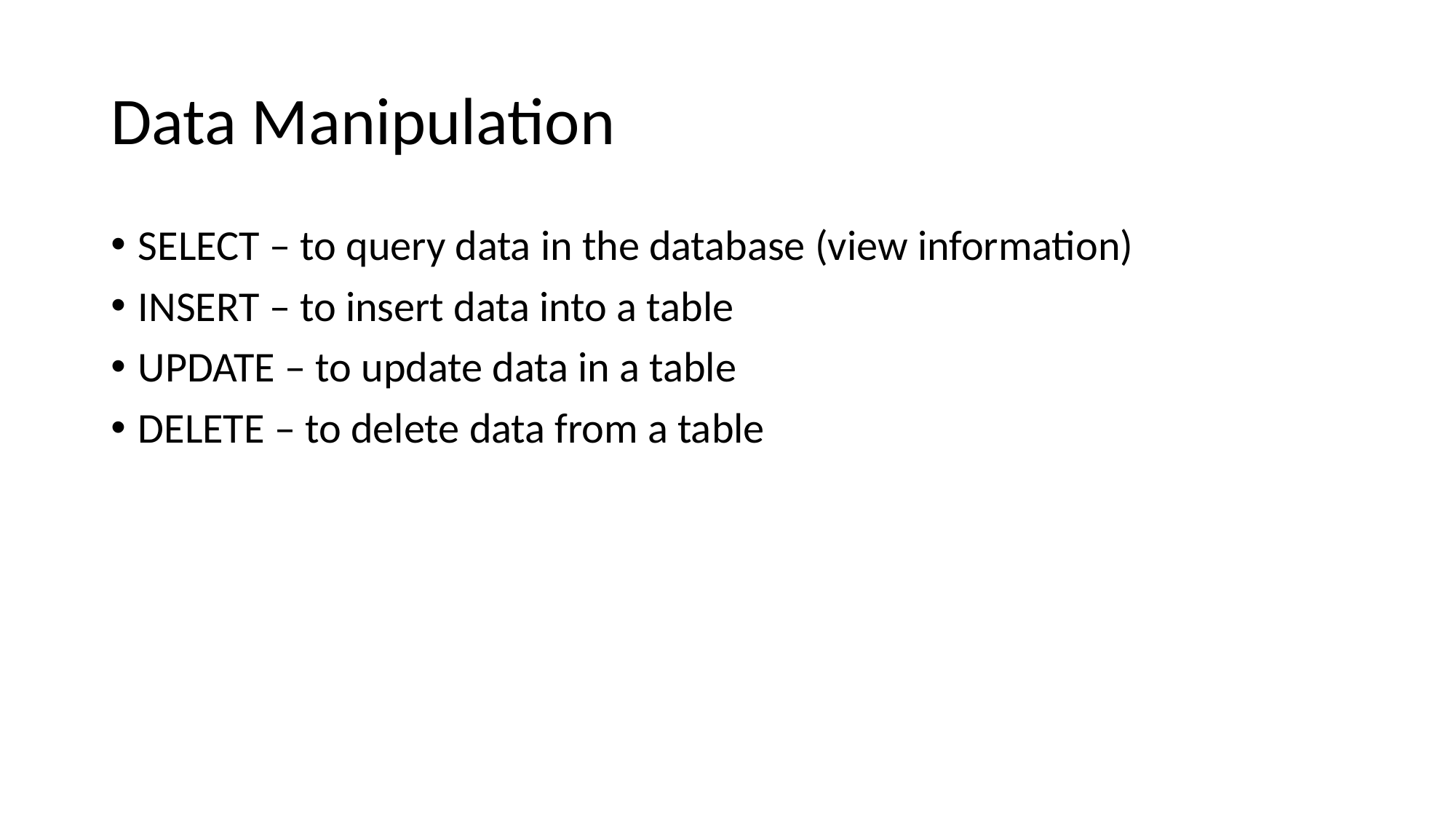

# Data Manipulation
SELECT – to query data in the database (view information)
INSERT – to insert data into a table
UPDATE – to update data in a table
DELETE – to delete data from a table